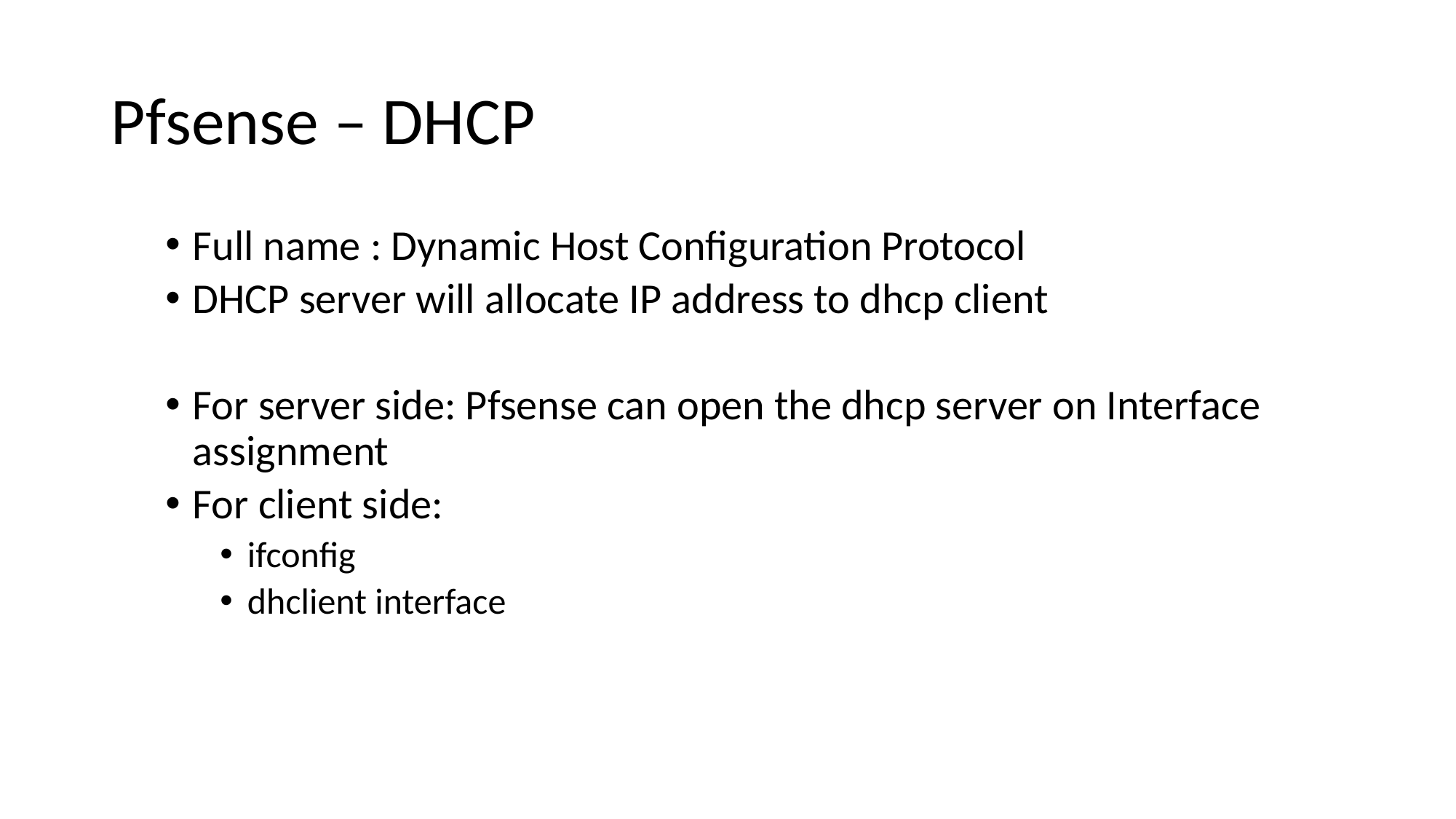

# Pfsense – DHCP
Full name : Dynamic Host Configuration Protocol
DHCP server will allocate IP address to dhcp client

For server side: Pfsense can open the dhcp server on Interface assignment
For client side:
ifconfig
dhclient interface